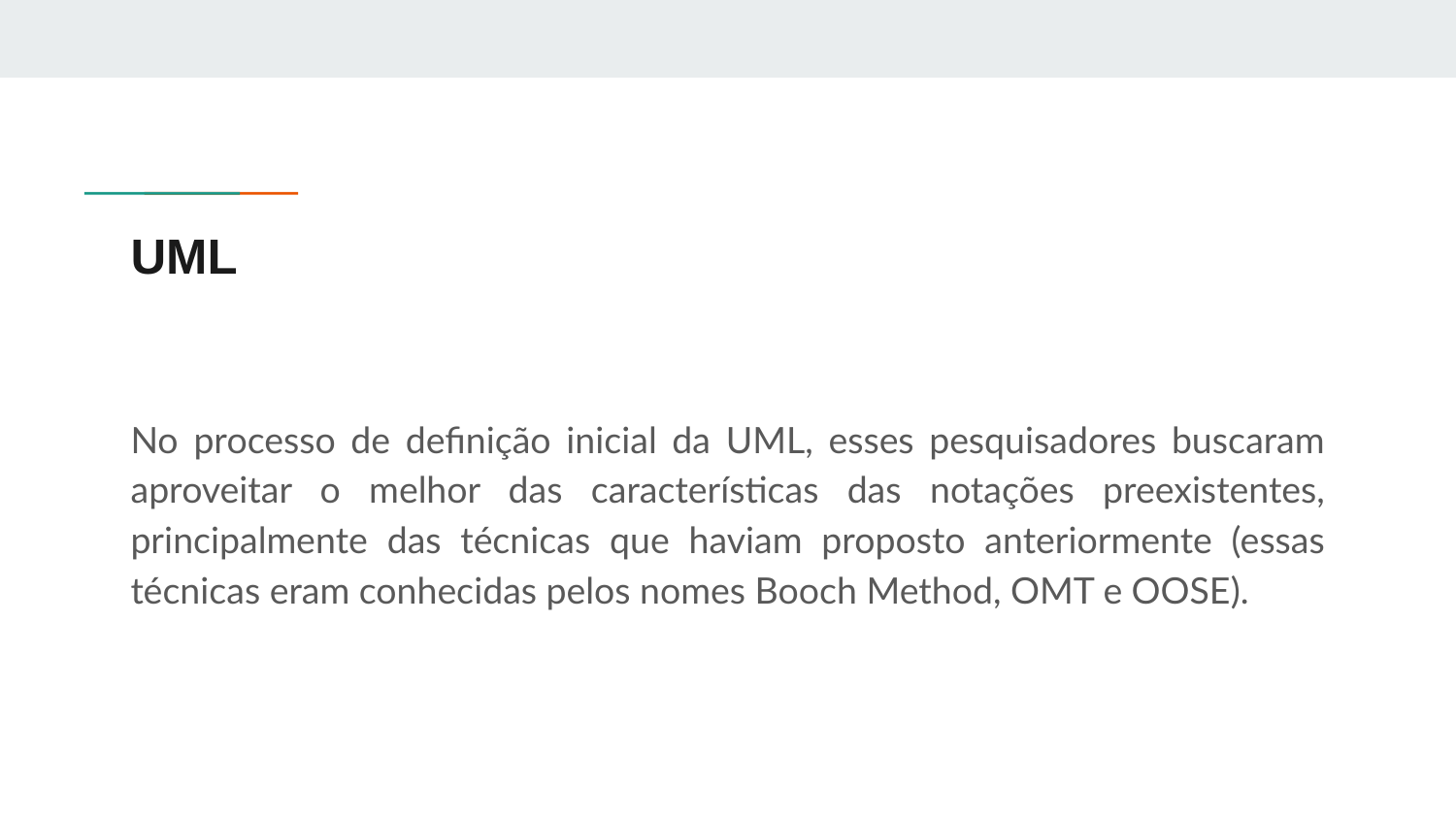

# UML
No processo de definição inicial da UML, esses pesquisadores buscaram aproveitar o melhor das características das notações preexistentes, principalmente das técnicas que haviam proposto anteriormente (essas técnicas eram conhecidas pelos nomes Booch Method, OMT e OOSE).